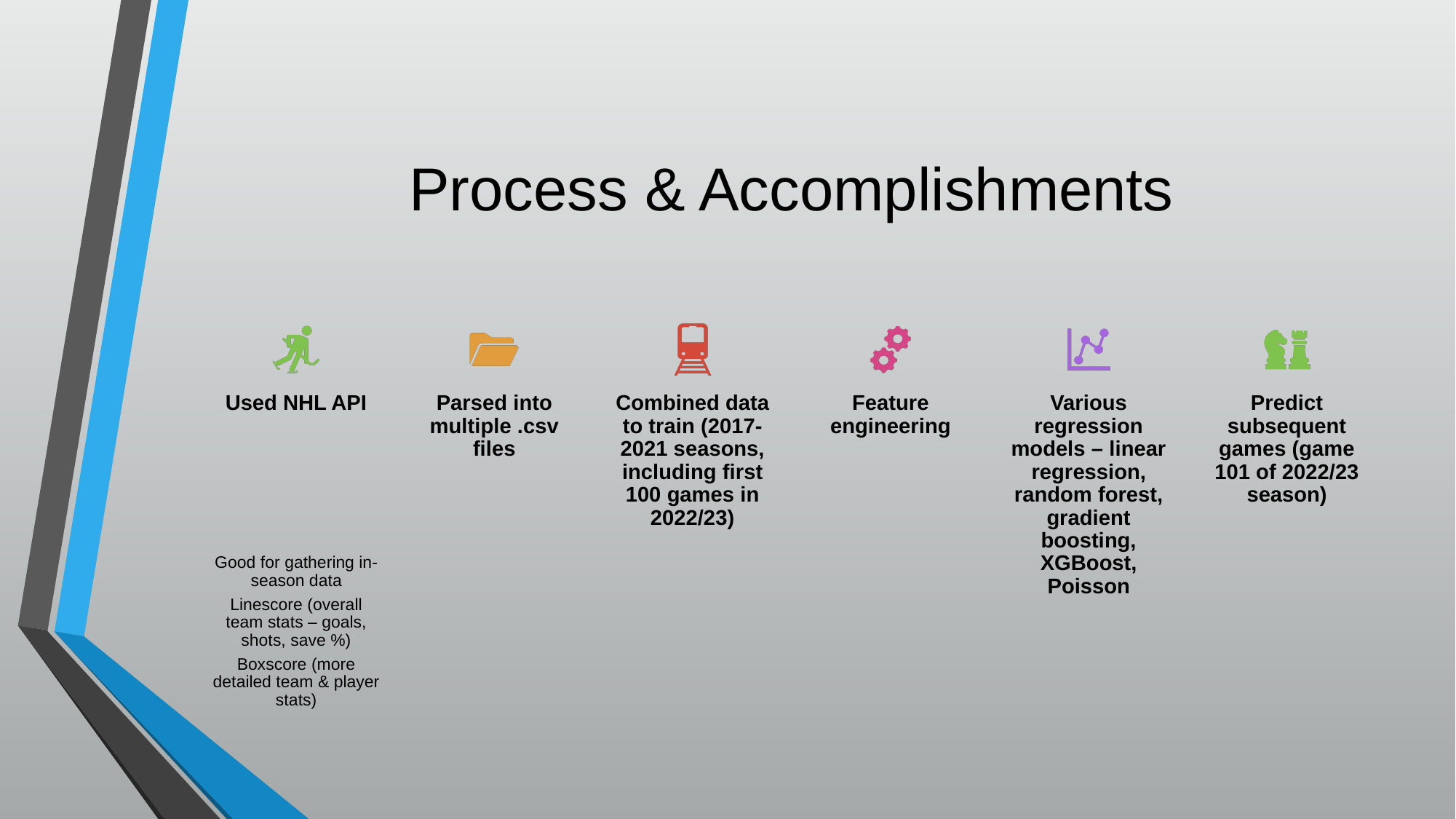

# Process & Accomplishments
Used NHL API
Good for gathering in-season data
Linescore (overall team stats – goals, shots, save %)
Boxscore (more detailed team & player stats)
Parsed into multiple .csv files
Combined data to train (2017-2021 seasons, including first 100 games in 2022/23)
Feature engineering
Various regression models – linear regression, random forest, gradient boosting, XGBoost, Poisson
Predict subsequent games (game 101 of 2022/23 season)